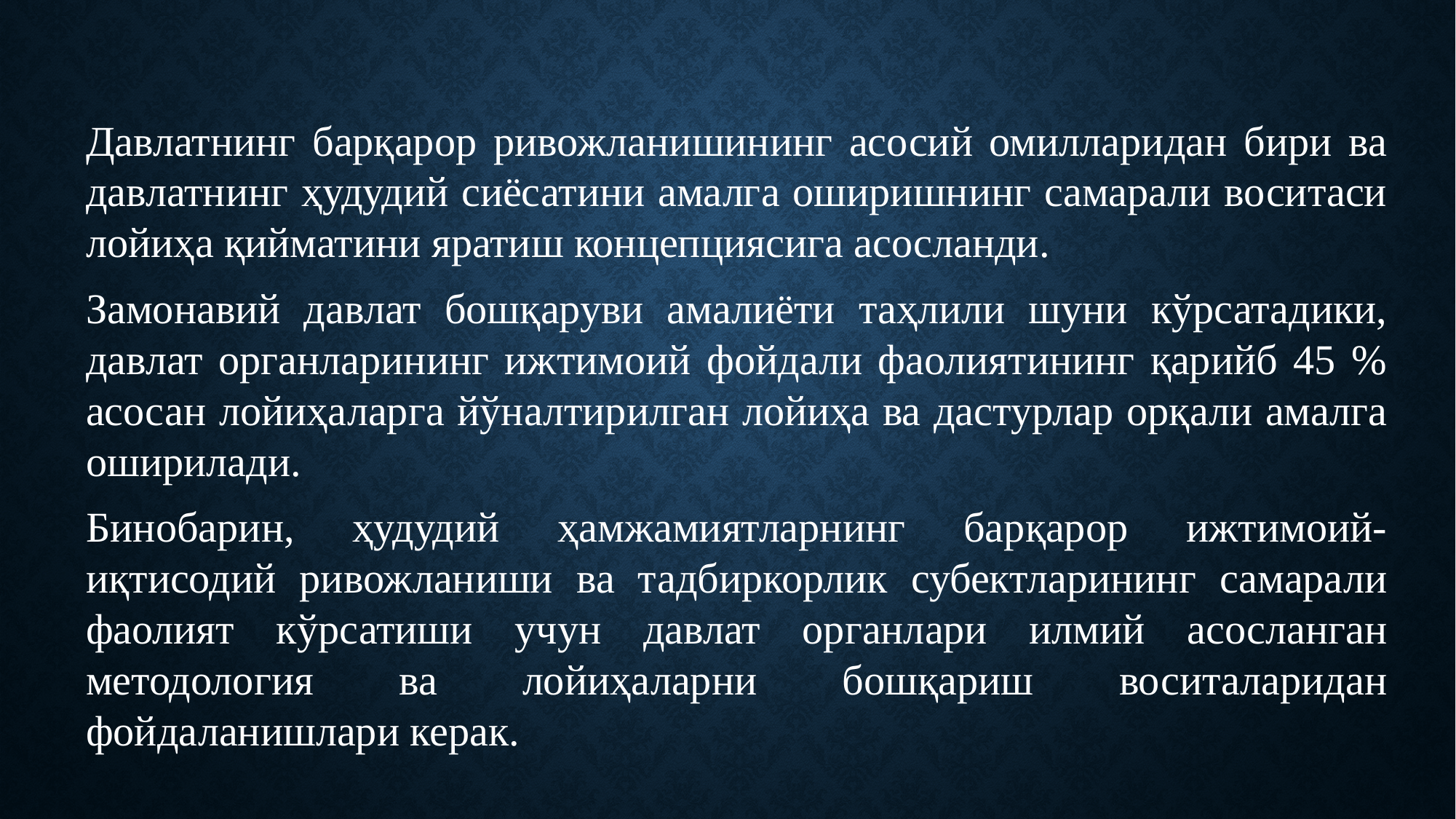

#
Давлатнинг барқарор ривожланишининг асосий омилларидан бири ва давлатнинг ҳудудий сиёсатини амалга оширишнинг самарали воситаси лойиҳа қийматини яратиш концепциясига асосланди.
Замонавий давлат бошқаруви амалиёти таҳлили шуни кўрсатадики, давлат органларининг ижтимоий фойдали фаолиятининг қарийб 45 % асосан лойиҳаларга йўналтирилган лойиҳа ва дастурлар орқали амалга оширилади.
Бинобарин, ҳудудий ҳамжамиятларнинг барқарор ижтимоий-иқтисодий ривожланиши ва тадбиркорлик субектларининг самарали фаолият кўрсатиши учун давлат органлари илмий асосланган методология ва лойиҳаларни бошқариш воситаларидан фойдаланишлари керак.